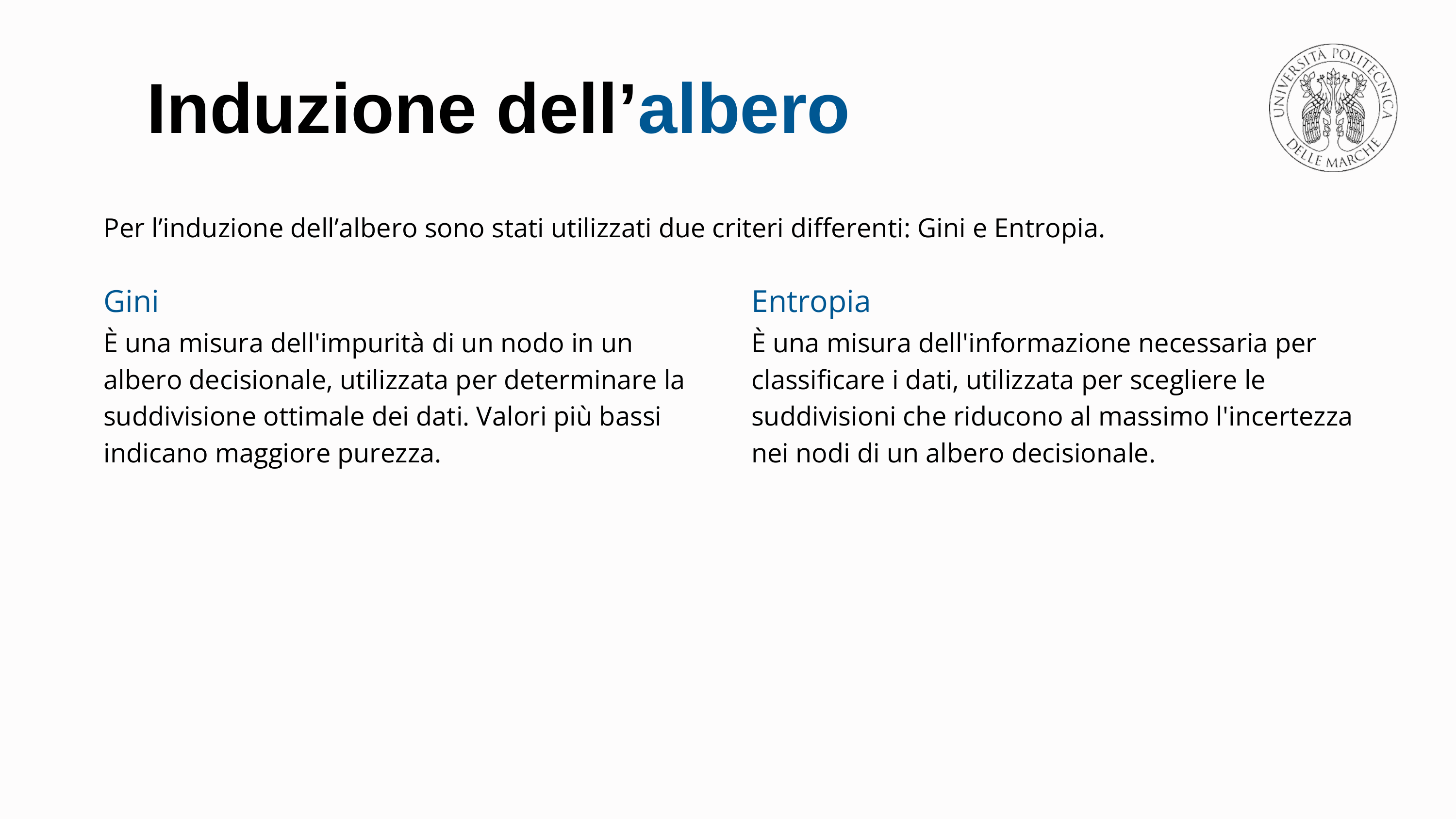

Induzione dell’albero
Per l’induzione dell’albero sono stati utilizzati due criteri differenti: Gini e Entropia.
Gini
Entropia
È una misura dell'impurità di un nodo in un albero decisionale, utilizzata per determinare la suddivisione ottimale dei dati. Valori più bassi indicano maggiore purezza.
È una misura dell'informazione necessaria per classificare i dati, utilizzata per scegliere le suddivisioni che riducono al massimo l'incertezza nei nodi di un albero decisionale.